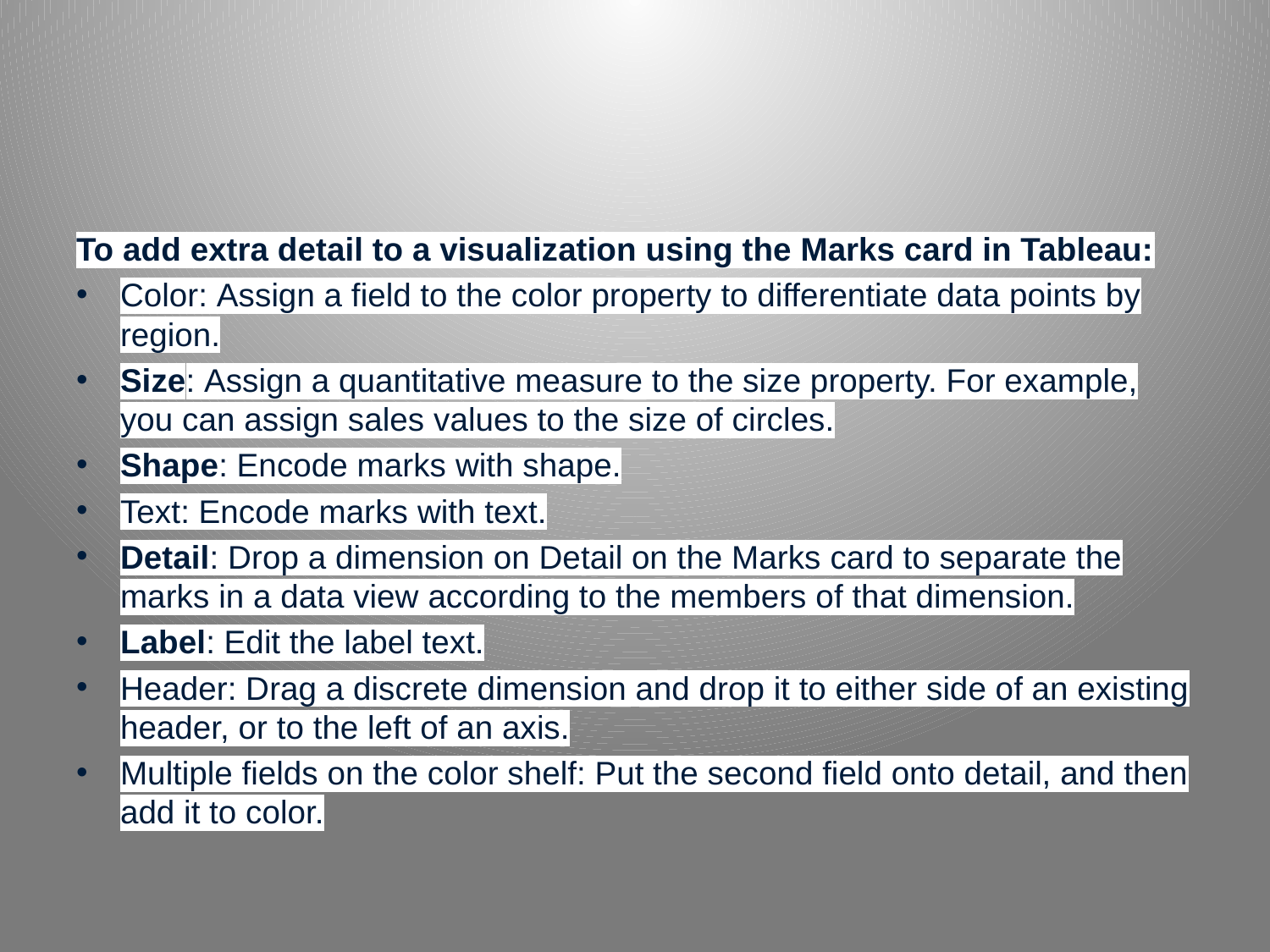

#
To add extra detail to a visualization using the Marks card in Tableau:
Color: Assign a field to the color property to differentiate data points by region.
Size: Assign a quantitative measure to the size property. For example, you can assign sales values to the size of circles.
Shape: Encode marks with shape.
Text: Encode marks with text.
Detail: Drop a dimension on Detail on the Marks card to separate the marks in a data view according to the members of that dimension.
Label: Edit the label text.
Header: Drag a discrete dimension and drop it to either side of an existing header, or to the left of an axis.
Multiple fields on the color shelf: Put the second field onto detail, and then add it to color.